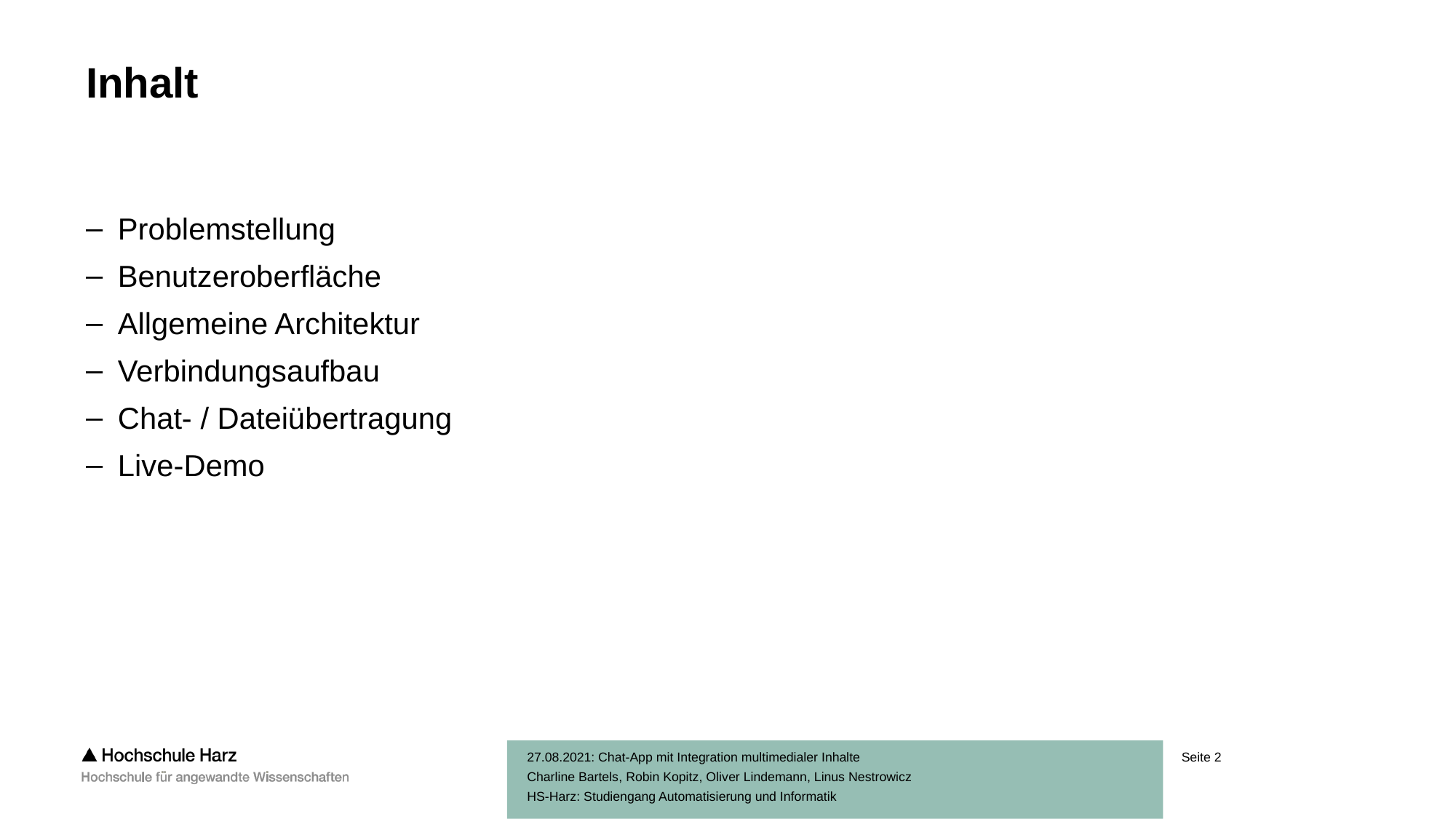

# Inhalt
Problemstellung
Benutzeroberfläche
Allgemeine Architektur
Verbindungsaufbau
Chat- / Dateiübertragung
Live-Demo

27.08.2021: Chat-App mit Integration multimedialer Inhalte
Charline Bartels, Robin Kopitz, Oliver Lindemann, Linus Nestrowicz